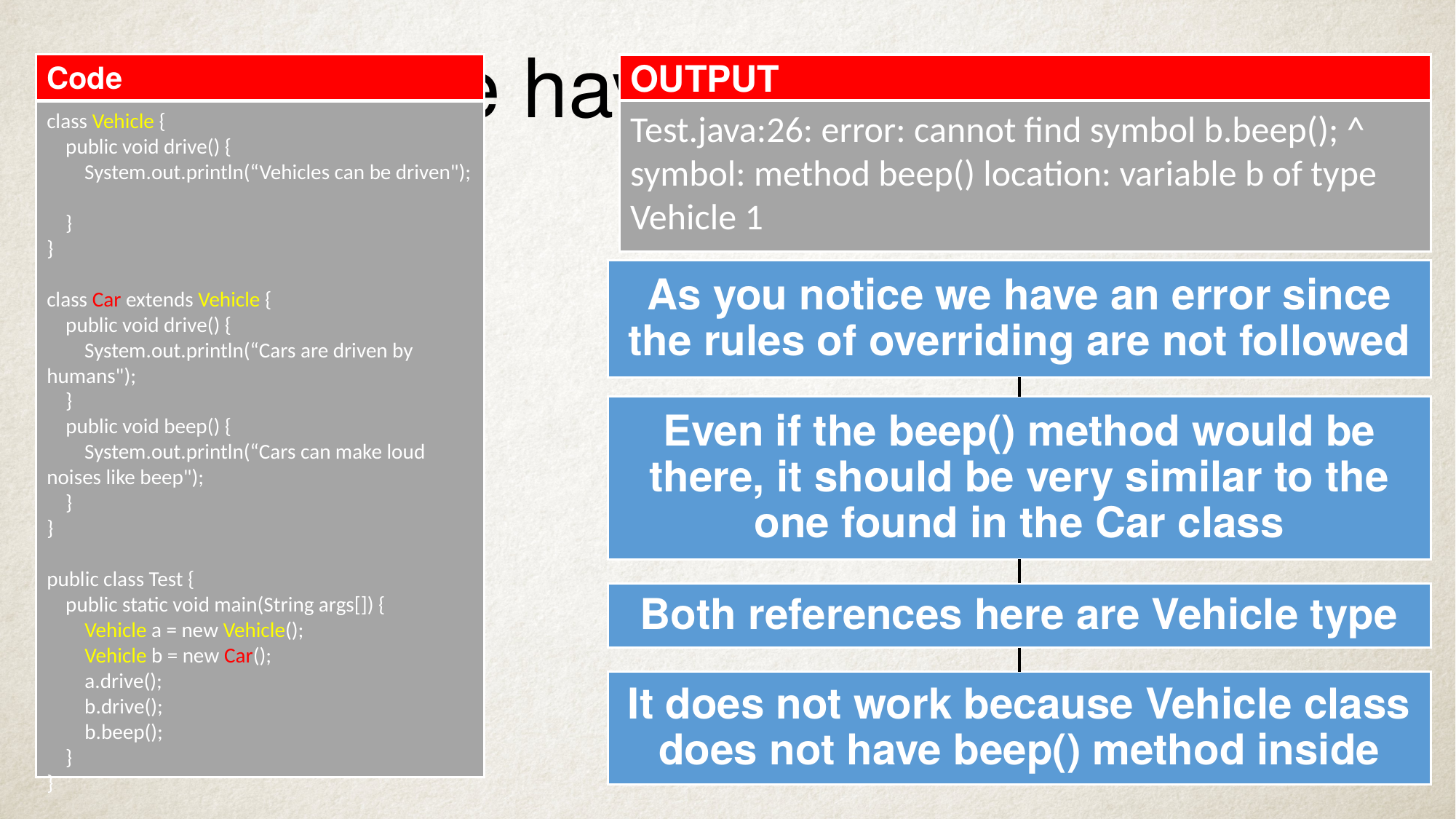

What if we have another method?
Code
OUTPUT
Test.java:26: error: cannot find symbol b.beep(); ^ symbol: method beep() location: variable b of type Vehicle 1
class Vehicle {
    public void drive() {
        System.out.println(“Vehicles can be driven");
    }
}
class Car extends Vehicle {
    public void drive() {
        System.out.println(“Cars are driven by humans");
    }
    public void beep() {
        System.out.println(“Cars can make loud noises like beep");
    }
}
public class Test {
    public static void main(String args[]) {
        Vehicle a = new Vehicle();
        Vehicle b = new Car();
        a.drive();
        b.drive();
        b.beep();
    }
}
As you notice we have an error since the rules of overriding are not followed

Even if the beep() method would be there, it should be very similar to the one found in the Car class
Both references here are Vehicle type
It does not work because Vehicle class does not have beep() method inside